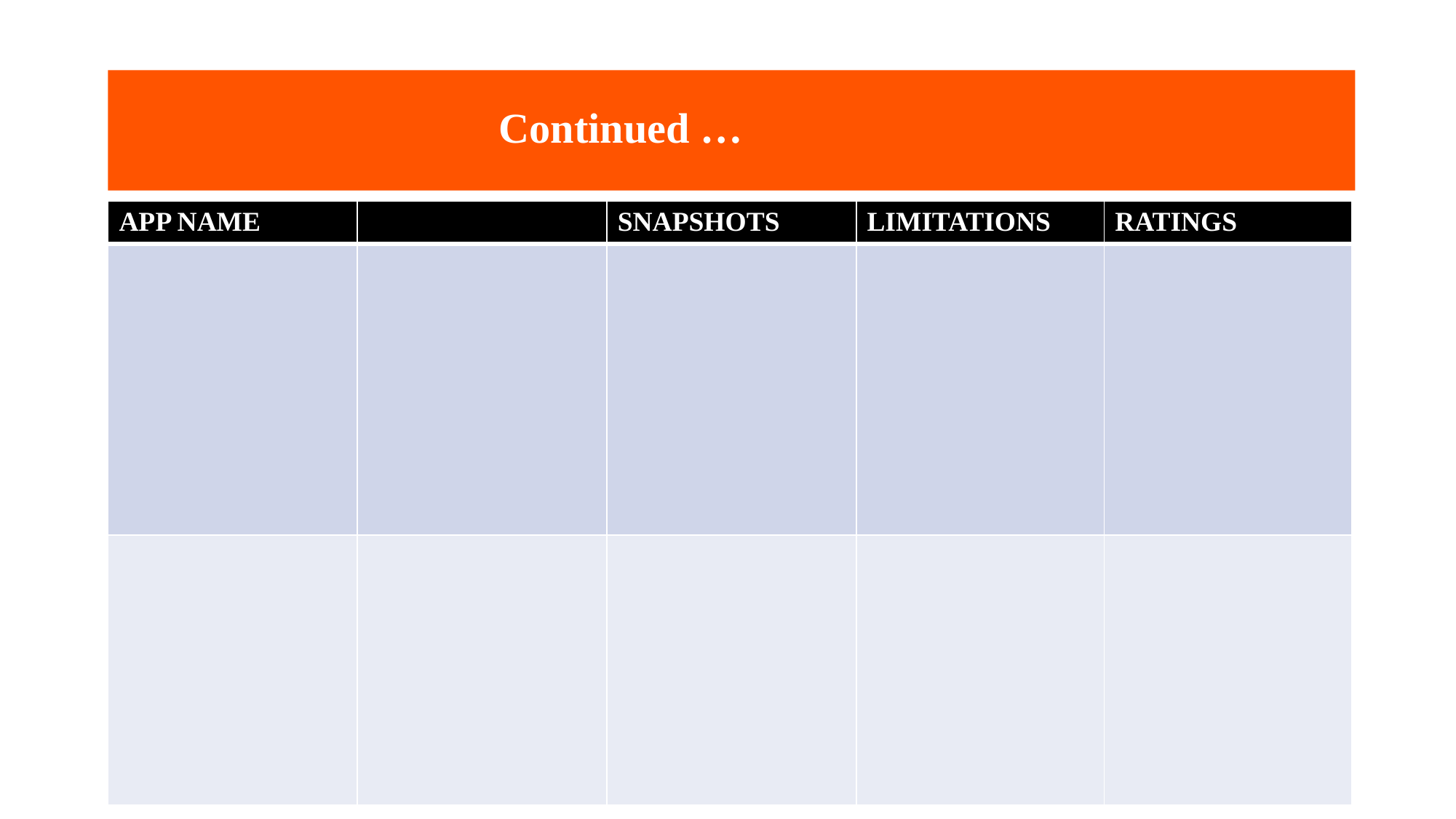

# LITERATURE SURVEY
                                    Continued …
| APP NAME |  | SNAPSHOTS | LIMITATIONS | RATINGS |
| --- | --- | --- | --- | --- |
|  |  |  |  |  |
|  |  |  |  |  |
Department of CSE